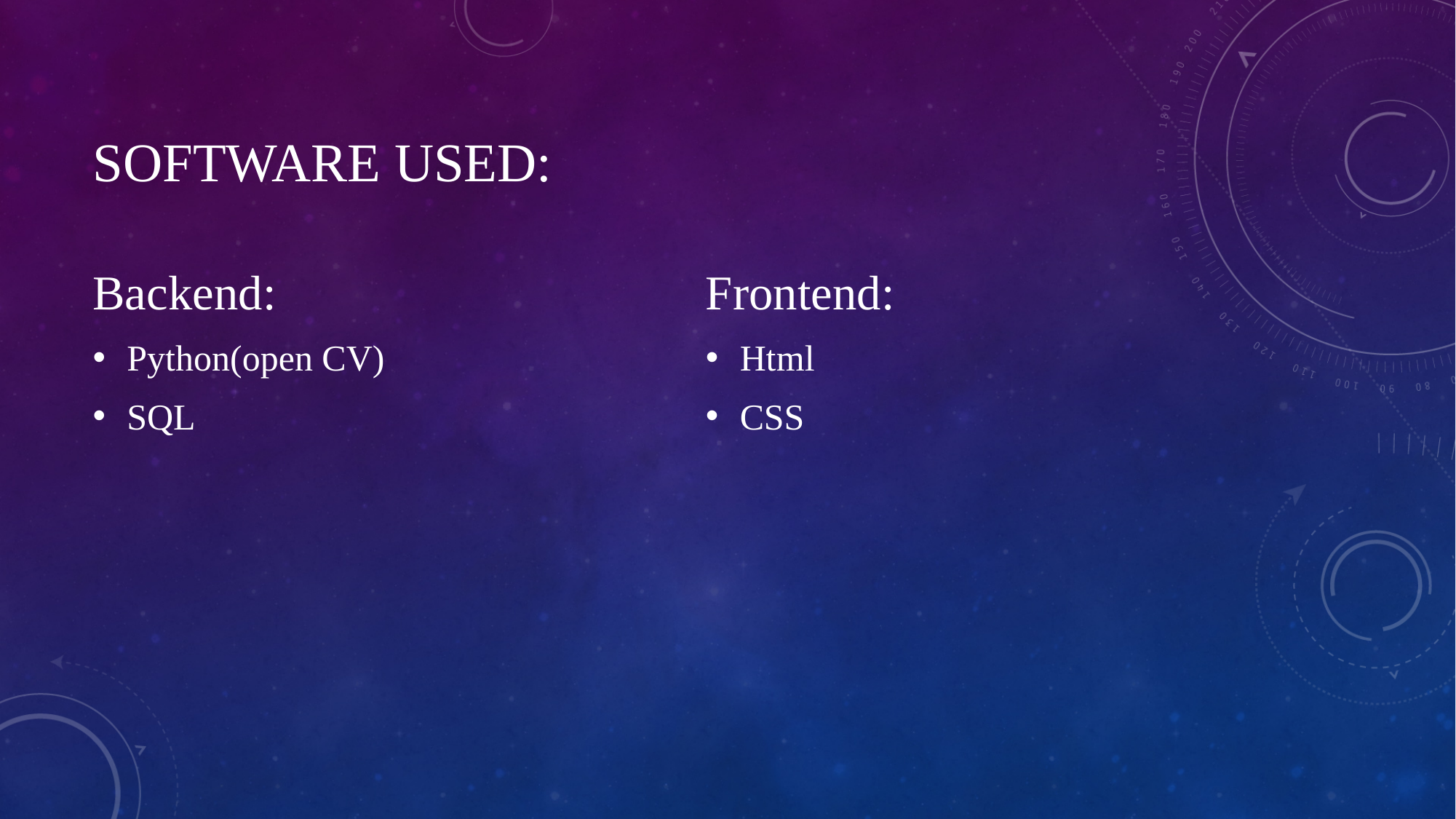

# Software used:
Backend:
Python(open CV)
SQL
Frontend:
Html
CSS